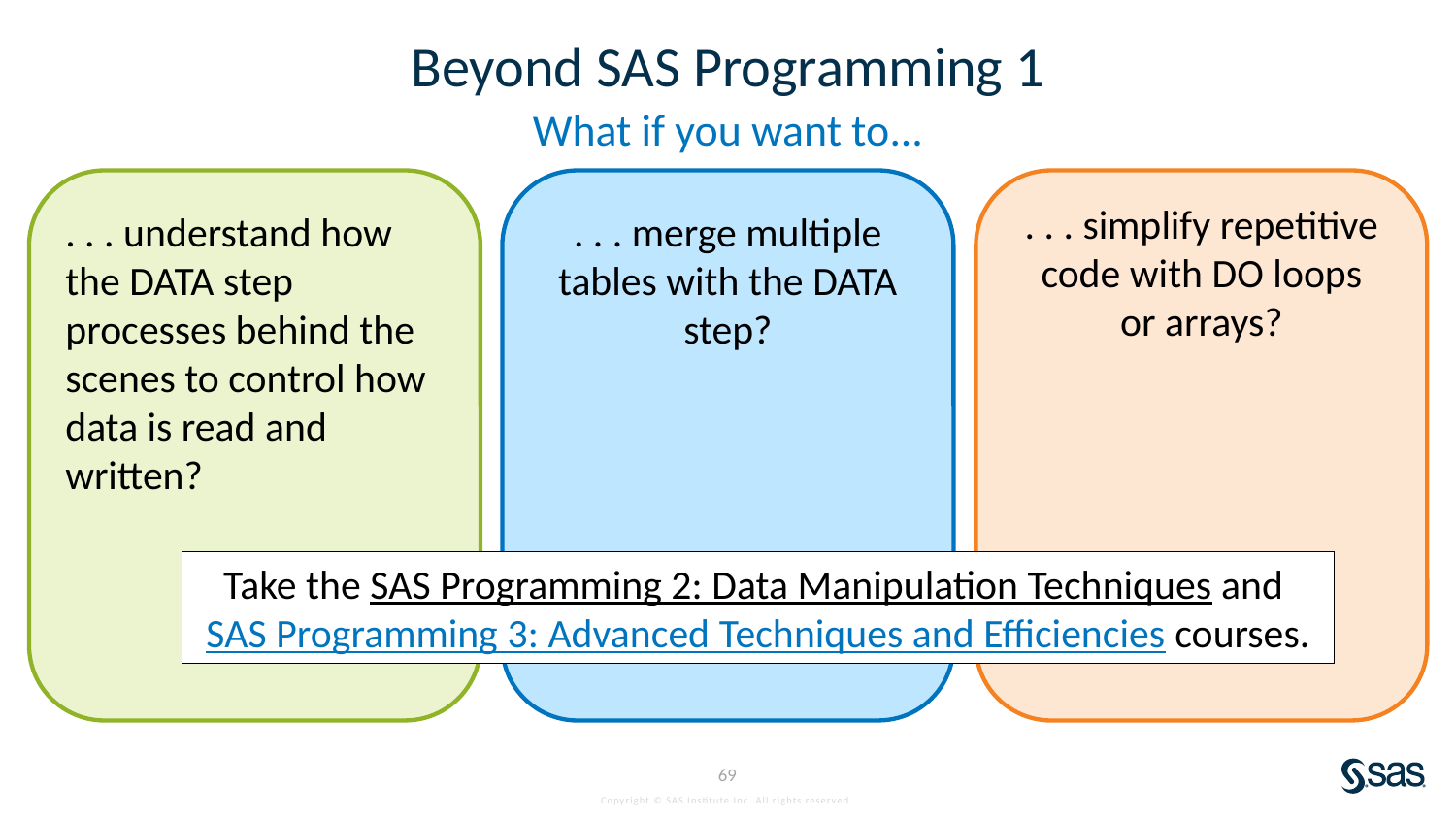

# Beyond SAS Programming 1
What if you want to...
. . . understand how the DATA step processes behind the scenes to control how data is read and written?

. . . merge multiple tables with the DATA step?
. . . simplify repetitive code with DO loops
or arrays?

Take the SAS Programming 2: Data Manipulation Techniques and
SAS Programming 3: Advanced Techniques and Efficiencies courses.